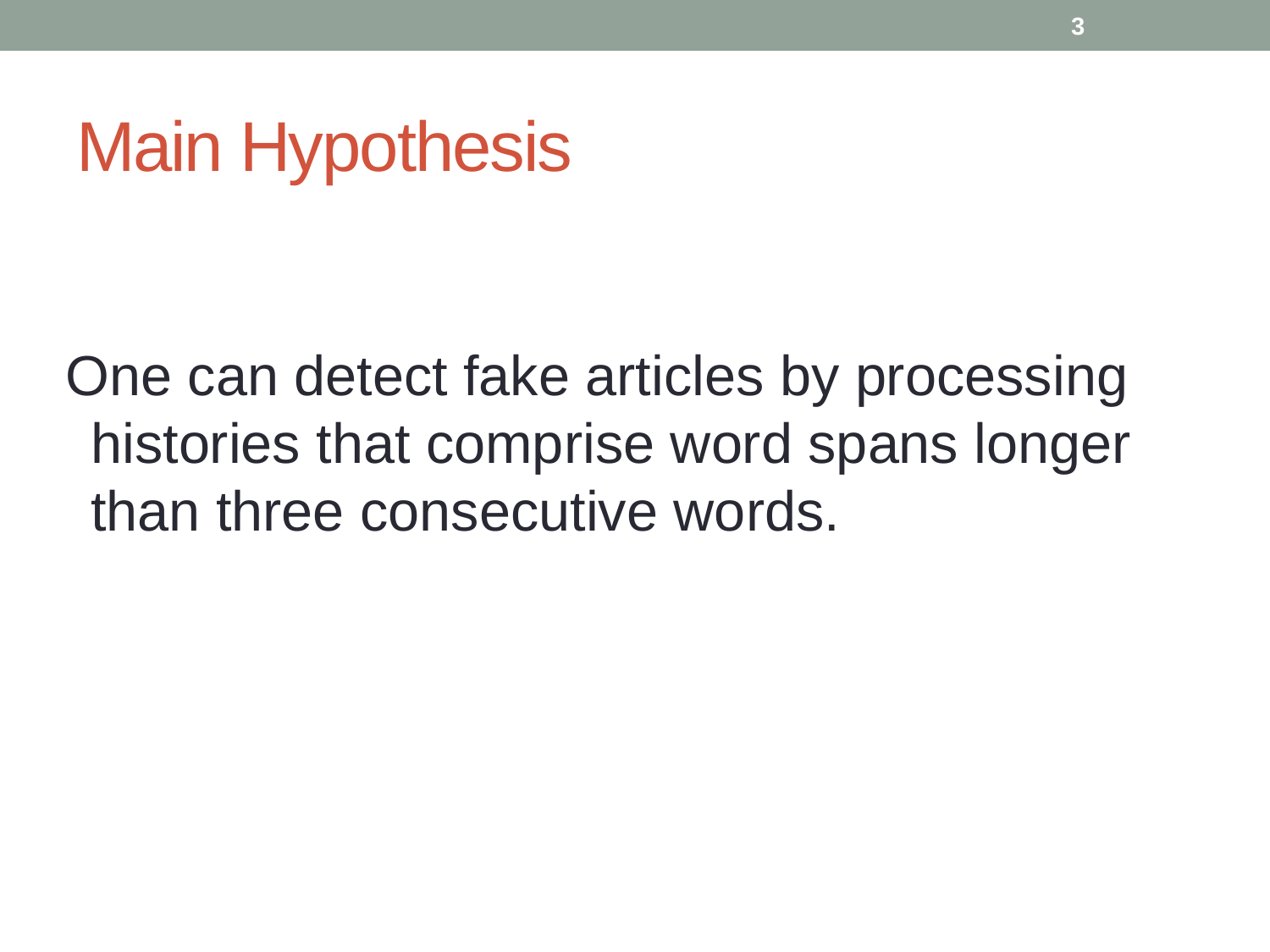

3
# Main Hypothesis

One can detect fake articles by processing histories that comprise word spans longer than three consecutive words.